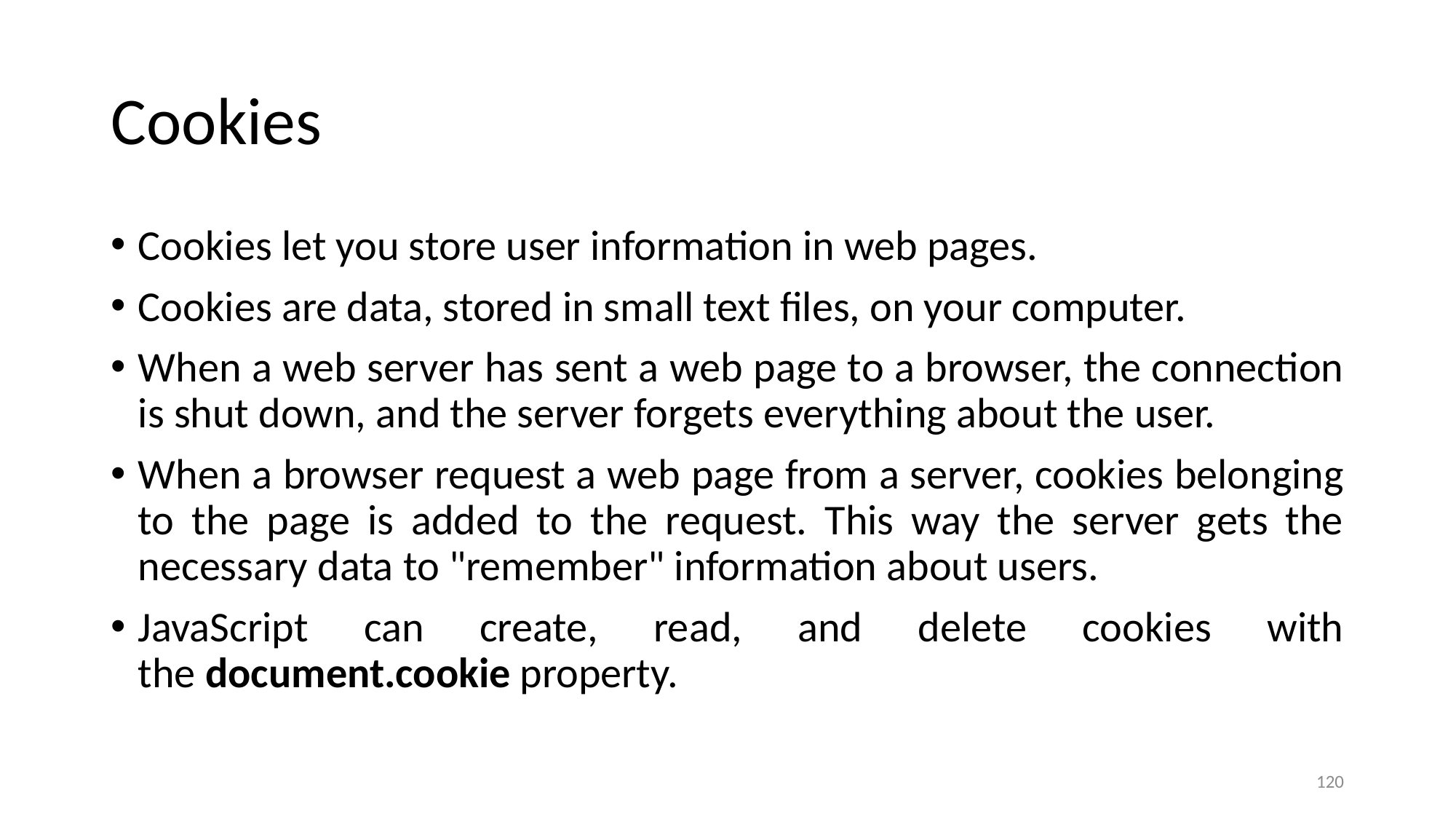

# Cookies
Cookies let you store user information in web pages.
Cookies are data, stored in small text files, on your computer.
When a web server has sent a web page to a browser, the connection is shut down, and the server forgets everything about the user.
When a browser request a web page from a server, cookies belonging to the page is added to the request. This way the server gets the necessary data to "remember" information about users.
JavaScript can create, read, and delete cookies with the document.cookie property.

120